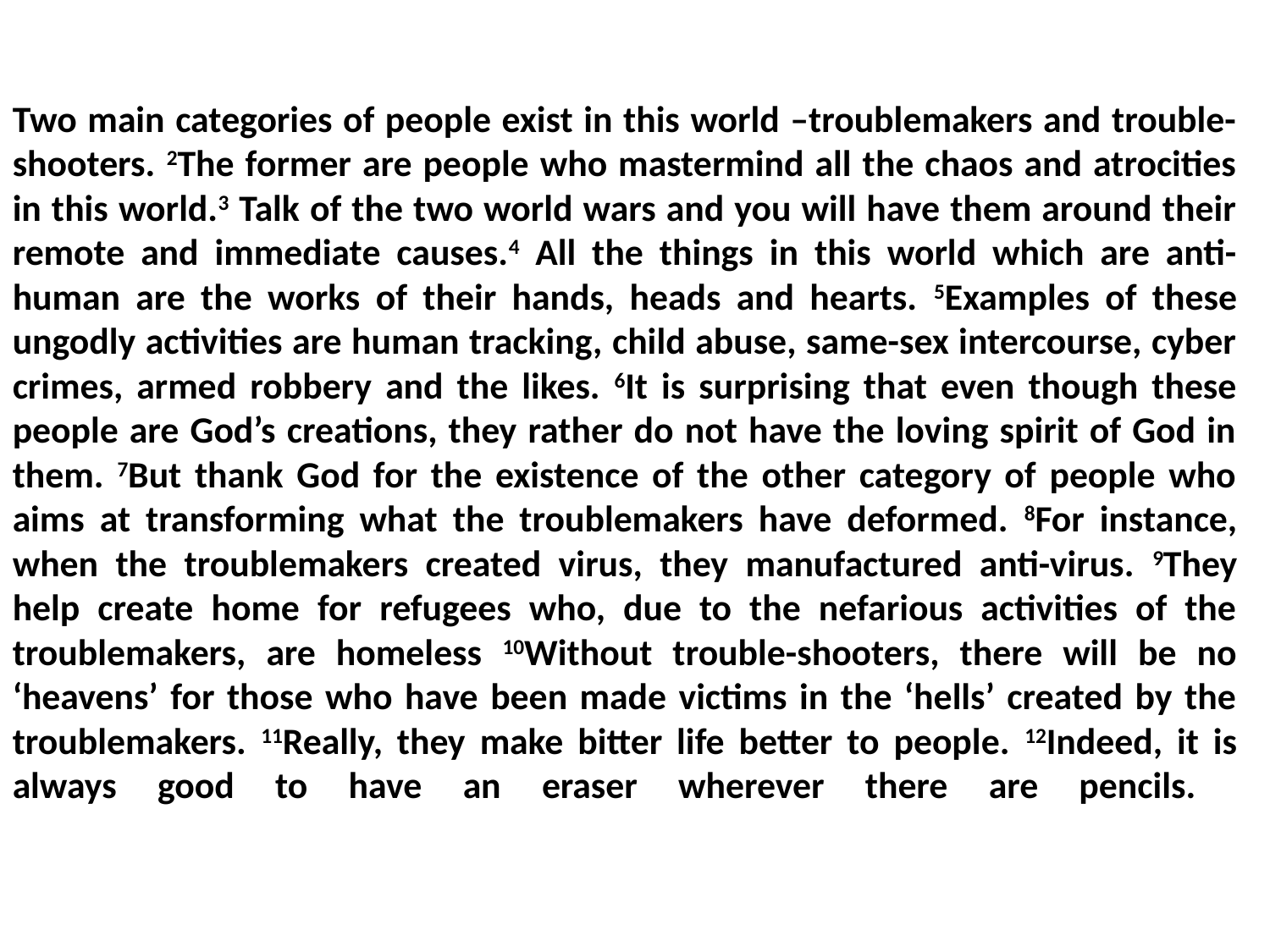

# Two main categories of people exist in this world –troublemakers and trouble-shooters. 2The former are people who mastermind all the chaos and atrocities in this world.3 Talk of the two world wars and you will have them around their remote and immediate causes.4 All the things in this world which are anti-human are the works of their hands, heads and hearts. 5Examples of these ungodly activities are human tracking, child abuse, same-sex intercourse, cyber crimes, armed robbery and the likes. 6It is surprising that even though these people are God’s creations, they rather do not have the loving spirit of God in them. 7But thank God for the existence of the other category of people who aims at transforming what the troublemakers have deformed. 8For instance, when the troublemakers created virus, they manufactured anti-virus. 9They help create home for refugees who, due to the nefarious activities of the troublemakers, are homeless 10Without trouble-shooters, there will be no ‘heavens’ for those who have been made victims in the ‘hells’ created by the troublemakers. 11Really, they make bitter life better to people. 12Indeed, it is always good to have an eraser wherever there are pencils.